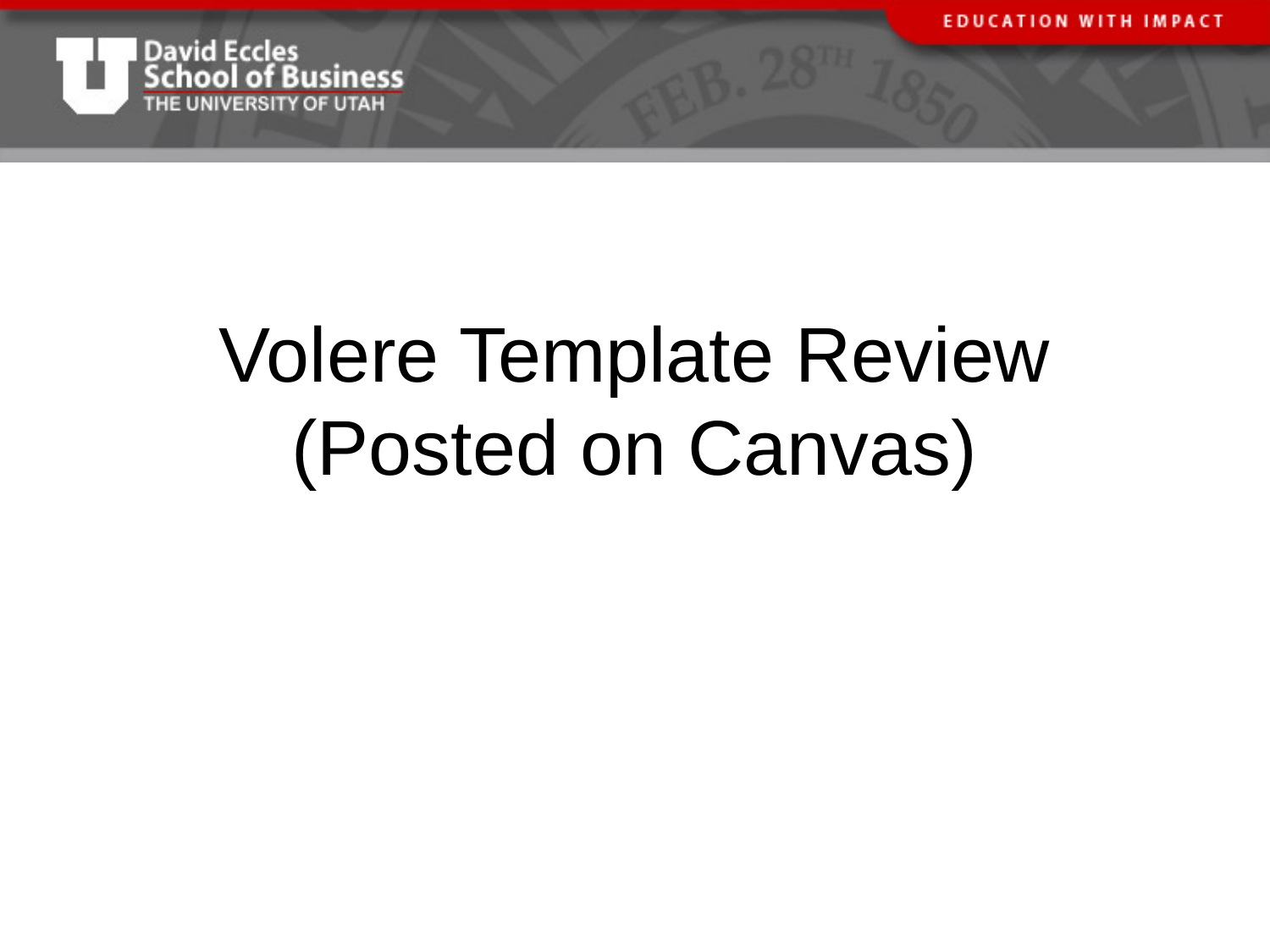

# Volere Template Review (Posted on Canvas)